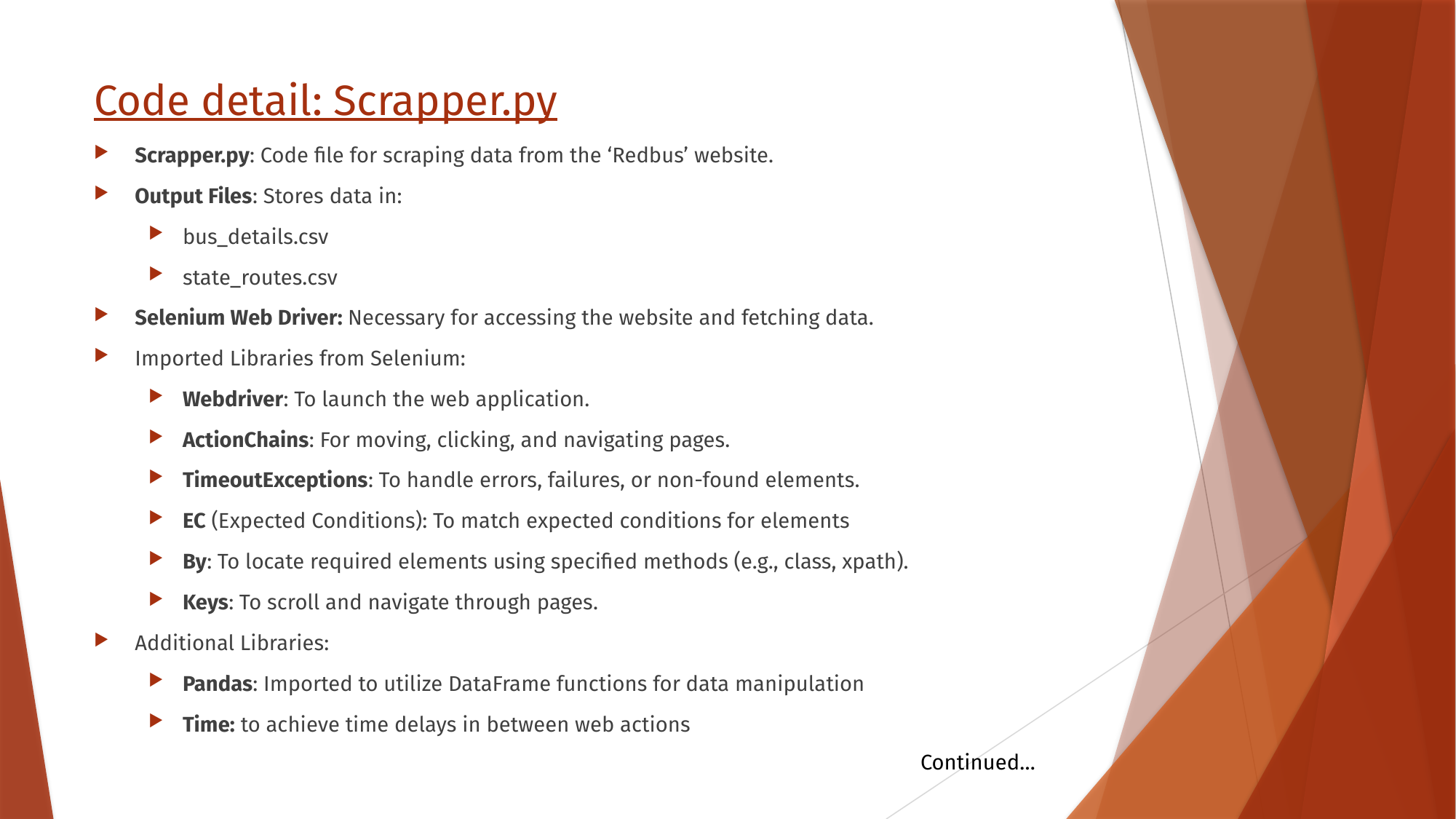

# Code detail: Scrapper.py
Scrapper.py: Code file for scraping data from the ‘Redbus’ website.
Output Files: Stores data in:
bus_details.csv
state_routes.csv
Selenium Web Driver: Necessary for accessing the website and fetching data.
Imported Libraries from Selenium:
Webdriver: To launch the web application.
ActionChains: For moving, clicking, and navigating pages.
TimeoutExceptions: To handle errors, failures, or non-found elements.
EC (Expected Conditions): To match expected conditions for elements
By: To locate required elements using specified methods (e.g., class, xpath).
Keys: To scroll and navigate through pages.
Additional Libraries:
Pandas: Imported to utilize DataFrame functions for data manipulation
Time: to achieve time delays in between web actions
Continued…